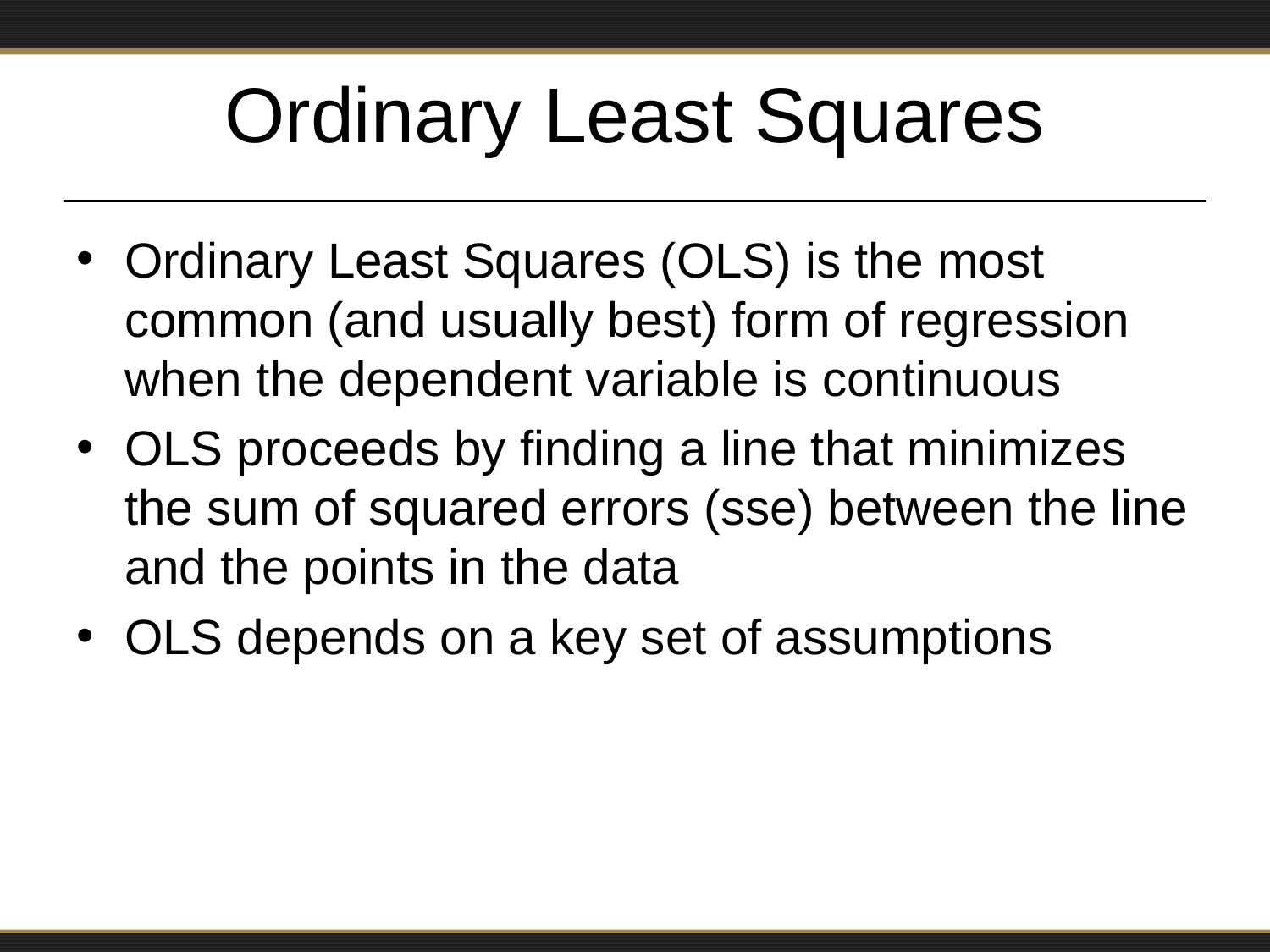

# Ordinary Least Squares
Ordinary Least Squares (OLS) is the most common (and usually best) form of regression when the dependent variable is continuous
OLS proceeds by finding a line that minimizes the sum of squared errors (sse) between the line and the points in the data
OLS depends on a key set of assumptions